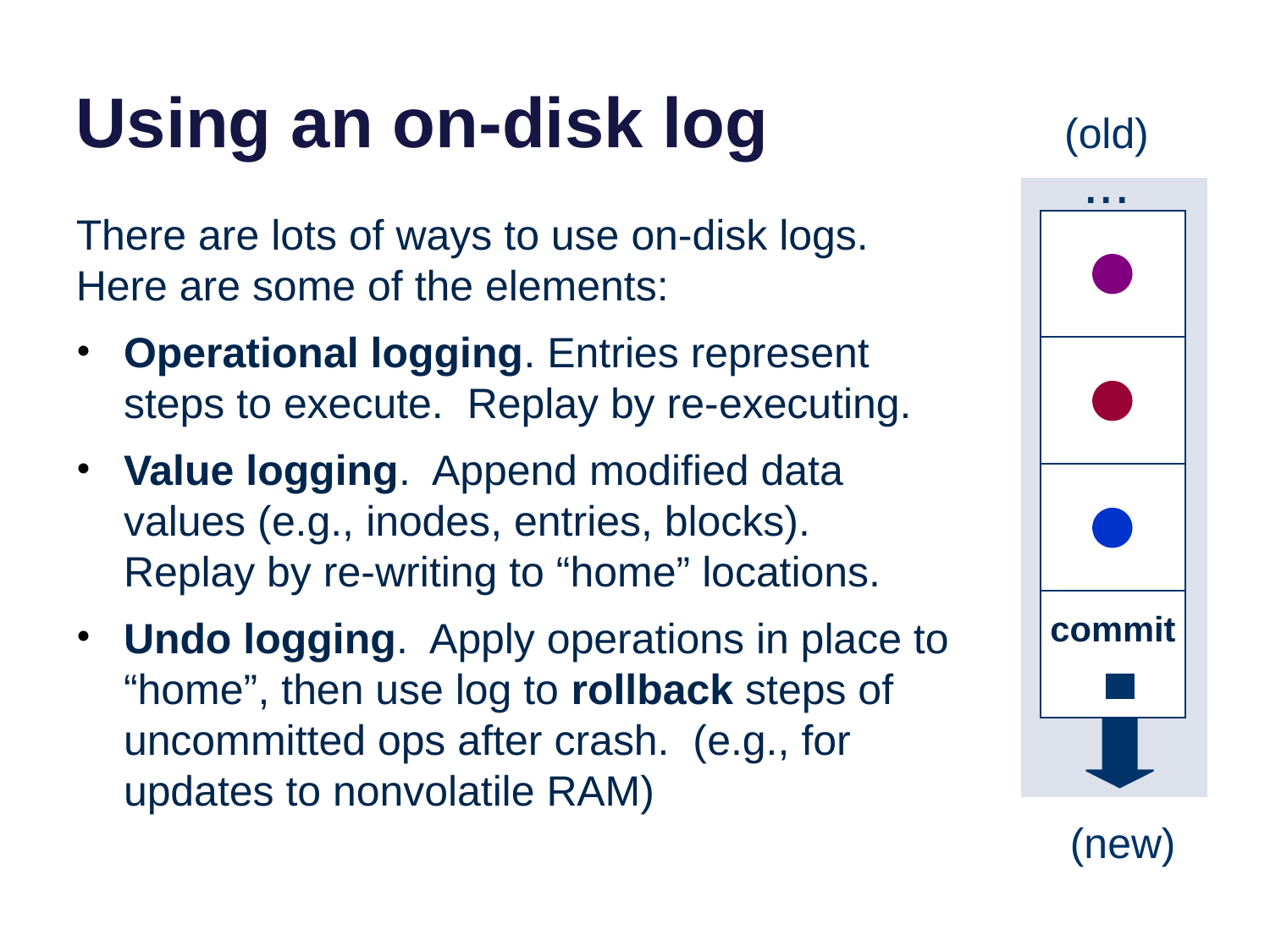

# Using an on-disk log
(old)
...

There are lots of ways to use on-disk logs.  Here are some of the elements:
Operational logging. Entries represent steps to execute.  Replay by re-executing.
Value logging.  Append modified data values (e.g., inodes, entries, blocks).  Replay by re-writing to “home” locations.
Undo logging.  Apply operations in place to “home”, then use log to rollback steps of uncommitted ops after crash.  (e.g., for updates to nonvolatile RAM)

commit

(new)